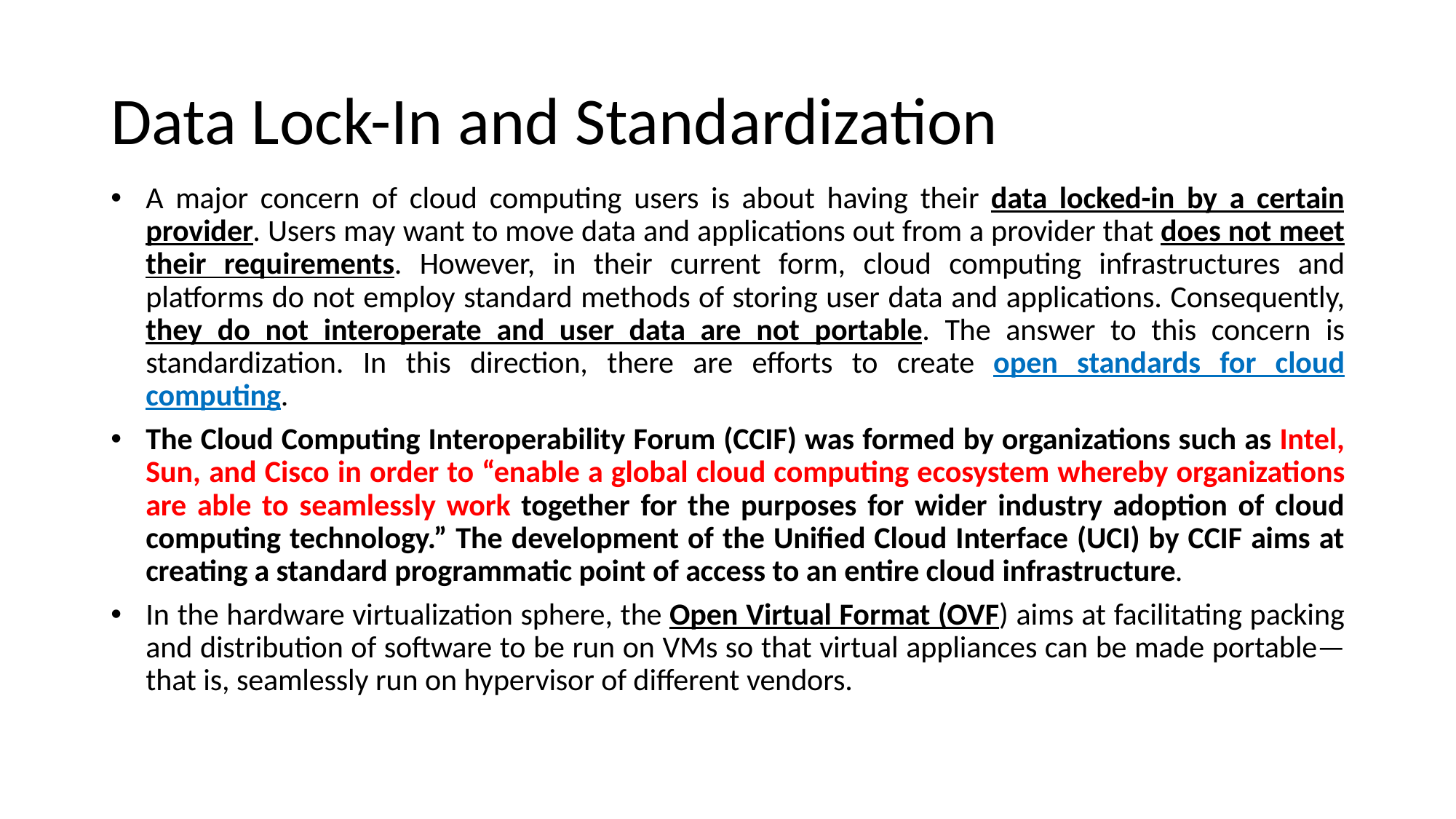

Data Lock-In and Standardization
A major concern of cloud computing users is about having their data locked-in by a certain provider. Users may want to move data and applications out from a provider that does not meet their requirements. However, in their current form, cloud computing infrastructures and platforms do not employ standard methods of storing user data and applications. Consequently, they do not interoperate and user data are not portable. The answer to this concern is standardization. In this direction, there are efforts to create open standards for cloud computing.
The Cloud Computing Interoperability Forum (CCIF) was formed by organizations such as Intel, Sun, and Cisco in order to “enable a global cloud computing ecosystem whereby organizations are able to seamlessly work together for the purposes for wider industry adoption of cloud computing technology.” The development of the Unified Cloud Interface (UCI) by CCIF aims at creating a standard programmatic point of access to an entire cloud infrastructure.
In the hardware virtualization sphere, the Open Virtual Format (OVF) aims at facilitating packing and distribution of software to be run on VMs so that virtual appliances can be made portable—that is, seamlessly run on hypervisor of different vendors.